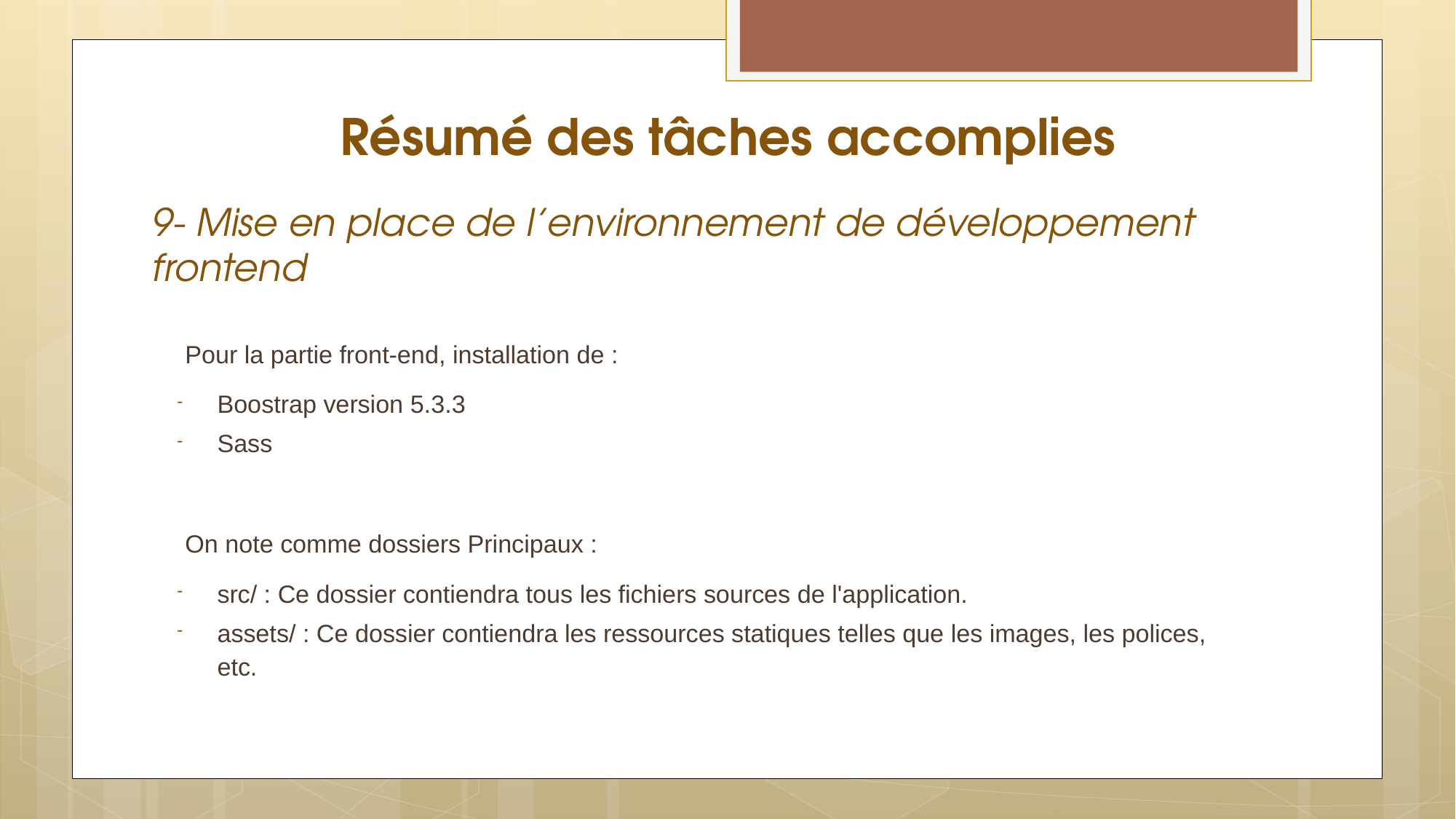

Résumé des tâches accomplies
# 9- Mise en place de l’environnement de développement frontend
Pour la partie front-end, installation de :
Boostrap version 5.3.3
Sass

On note comme dossiers Principaux :
src/ : Ce dossier contiendra tous les fichiers sources de l'application.
assets/ : Ce dossier contiendra les ressources statiques telles que les images, les polices, etc.